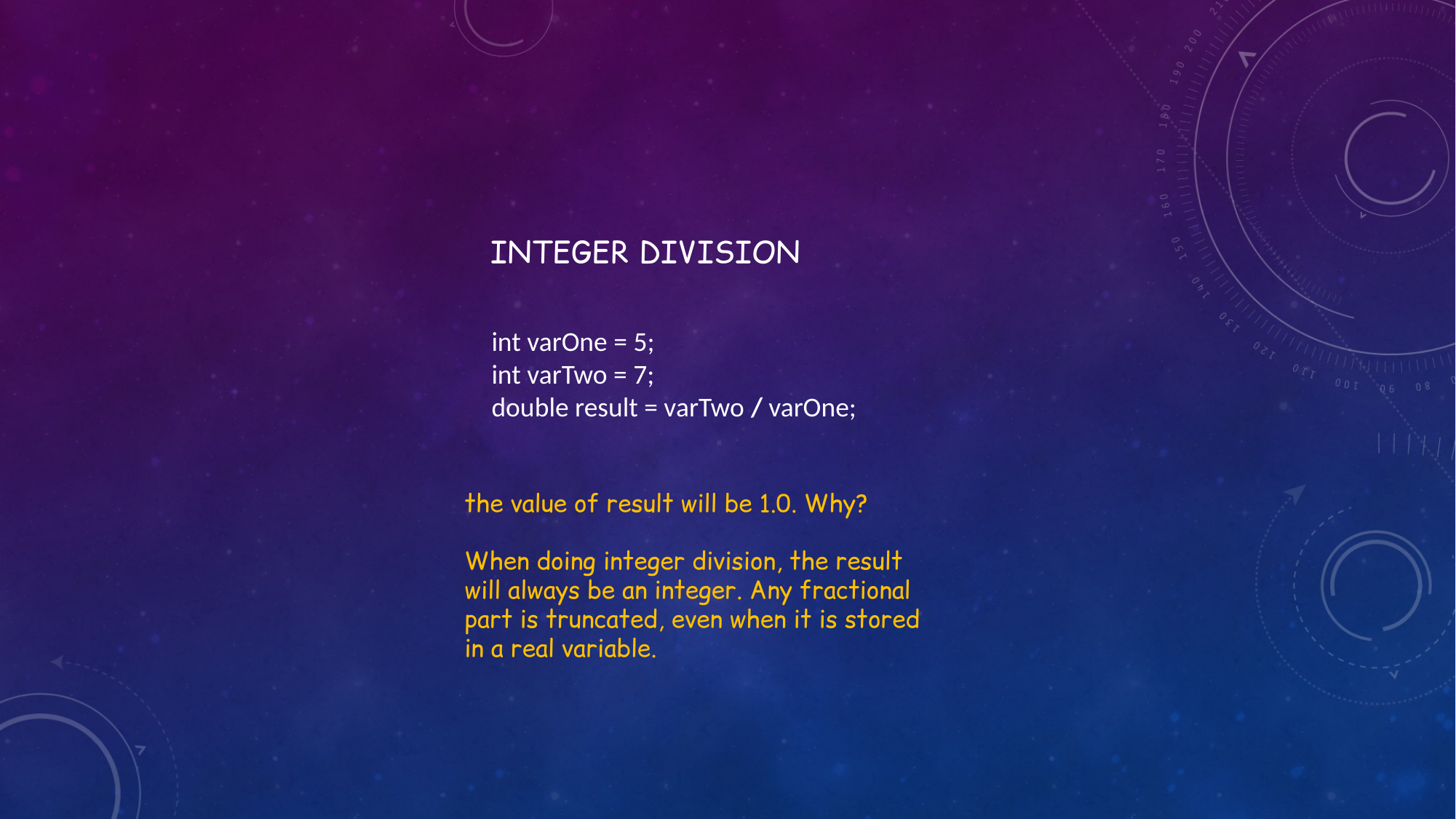

INTEGER DIVISION
int varOne = 5;
int varTwo = 7;
double result = varTwo / varOne;
the value of result will be 1.0. Why?

When doing integer division, the result
will always be an integer. Any fractional
part is truncated, even when it is stored
in a real variable.